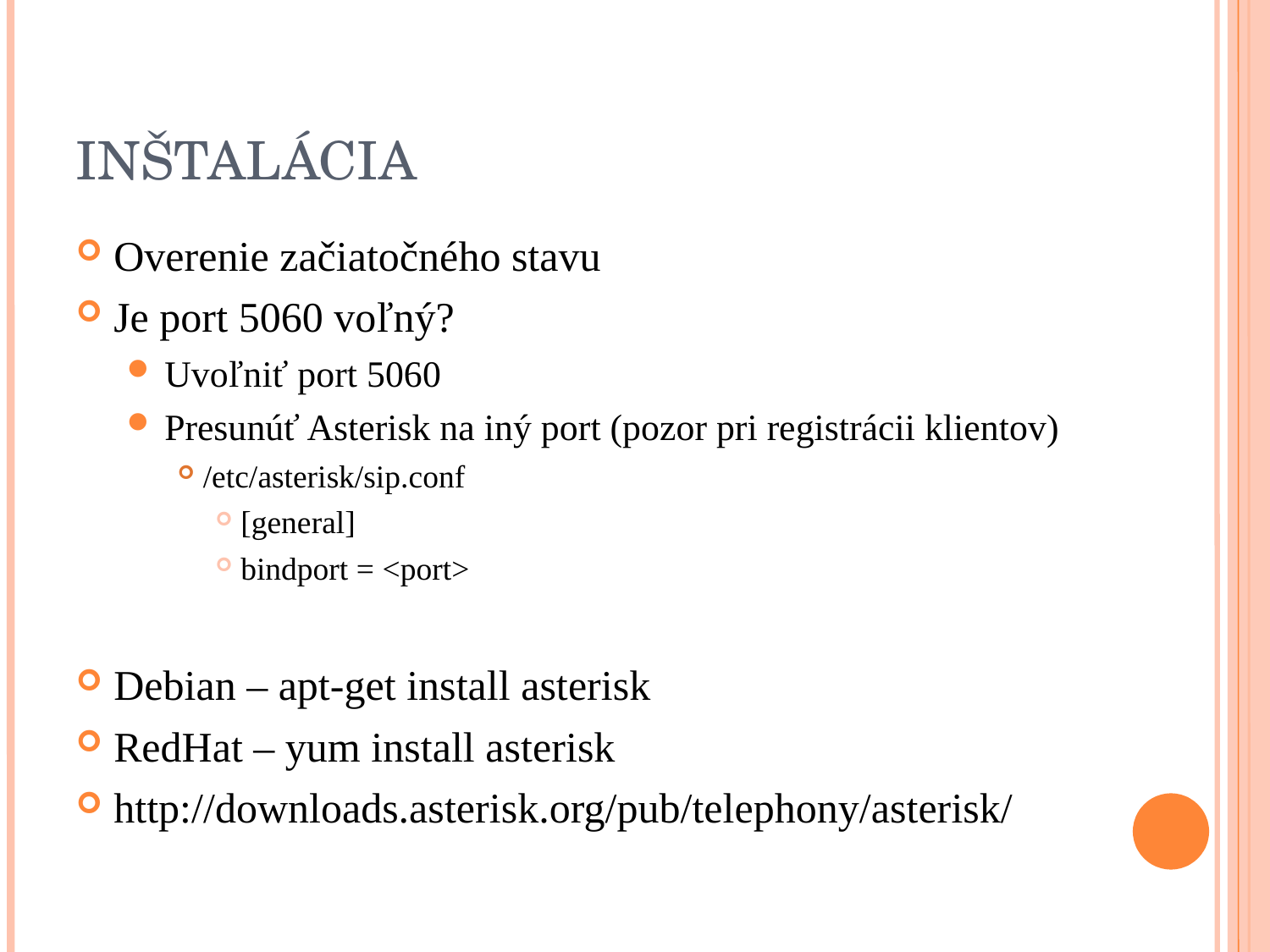

INŠTALÁCIA
Overenie začiatočného stavu
Je port 5060 voľný?
Uvoľniť port 5060
Presunúť Asterisk na iný port (pozor pri registrácii klientov)
/etc/asterisk/sip.conf
[general]
bindport = <port>

Debian – apt-get install asterisk
RedHat – yum install asterisk
http://downloads.asterisk.org/pub/telephony/asterisk/